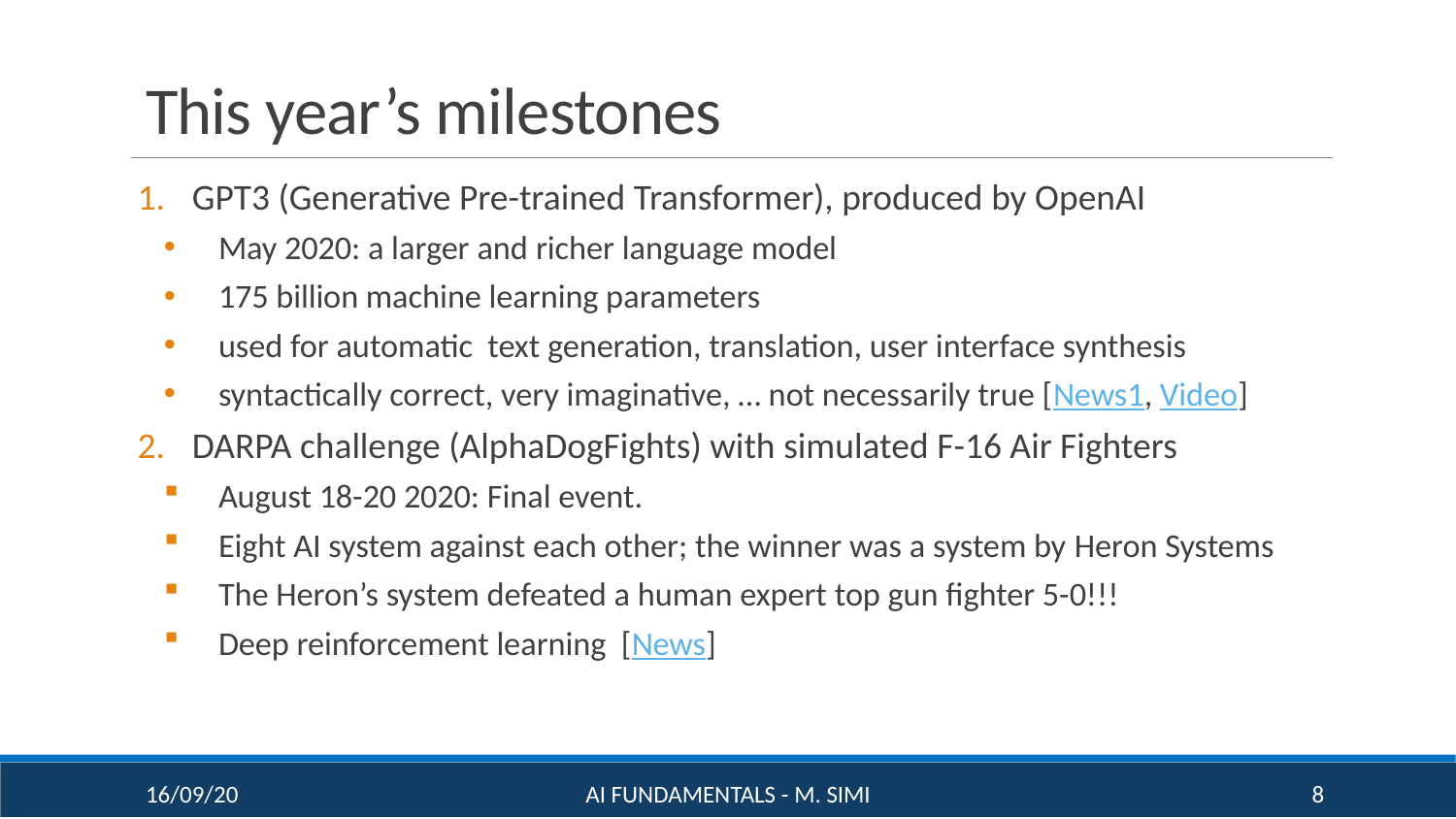

# This year’s milestones
GPT3 (Generative Pre-trained Transformer), produced by OpenAI
May 2020: a larger and richer language model
175 billion machine learning parameters
used for automatic  text generation, translation, user interface synthesis
syntactically correct, very imaginative, … not necessarily true [News1, Video]
DARPA challenge (AlphaDogFights) with simulated F-16 Air Fighters
August 18-20 2020: Final event.
Eight AI system against each other; the winner was a system by Heron Systems
The Heron’s system defeated a human expert top gun fighter 5-0!!!
Deep reinforcement learning  [News]
16/09/20
AI Fundamentals - M. Simi
8